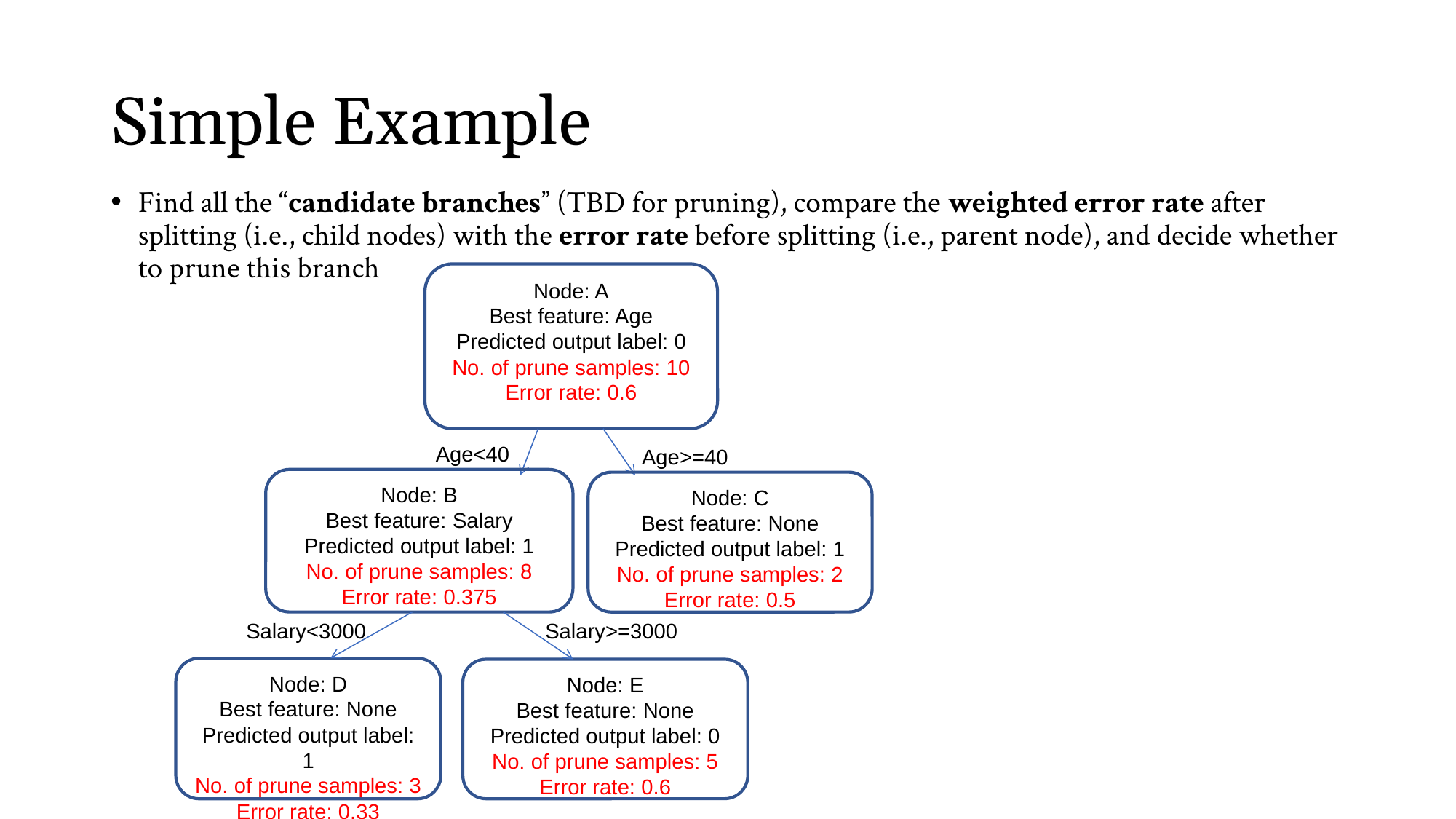

# Simple Example
Find all the “candidate branches” (TBD for pruning), compare the weighted error rate after splitting (i.e., child nodes) with the error rate before splitting (i.e., parent node), and decide whether to prune this branch

Node: A
Best feature: Age
Predicted output label: 0
No. of prune samples: 10
Error rate: 0.6
Age<40
Age>=40
Node: B
Best feature: Salary
Predicted output label: 1
No. of prune samples: 8
Error rate: 0.375

Node: C
Best feature: None
Predicted output label: 1
No. of prune samples: 2
Error rate: 0.5

Salary>=3000
Salary<3000
Node: D
Best feature: None
Predicted output label: 1
No. of prune samples: 3
Error rate: 0.33

Node: E
Best feature: None
Predicted output label: 0
No. of prune samples: 5
Error rate: 0.6